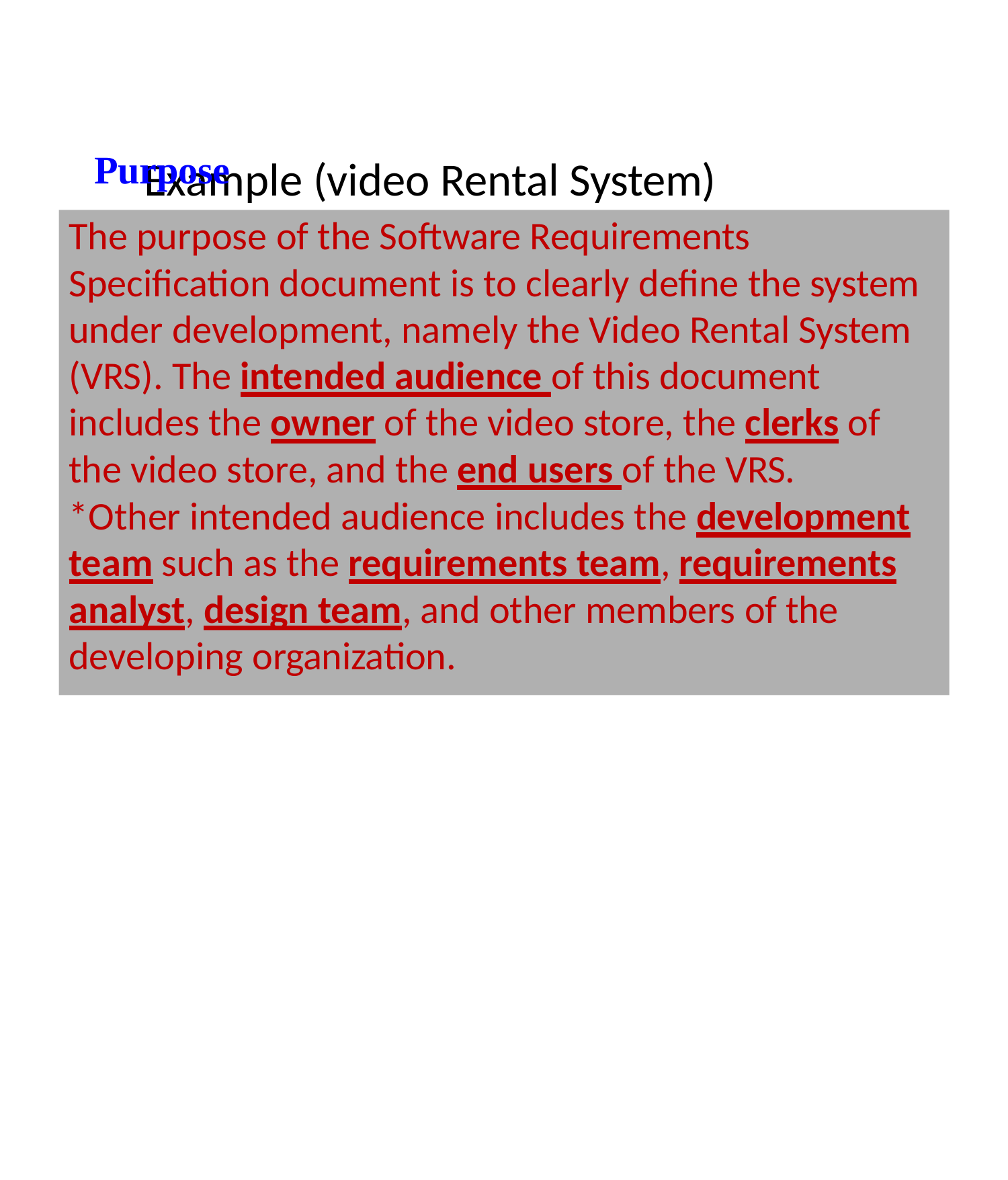

# Example (video Rental System)
Purpose
The purpose of the Software Requirements Specification document is to clearly define the system under development, namely the Video Rental System (VRS). The intended audience of this document includes the owner of the video store, the clerks of the video store, and the end users of the VRS.
*Other intended audience includes the development team such as the requirements team, requirements analyst, design team, and other members of the developing organization.